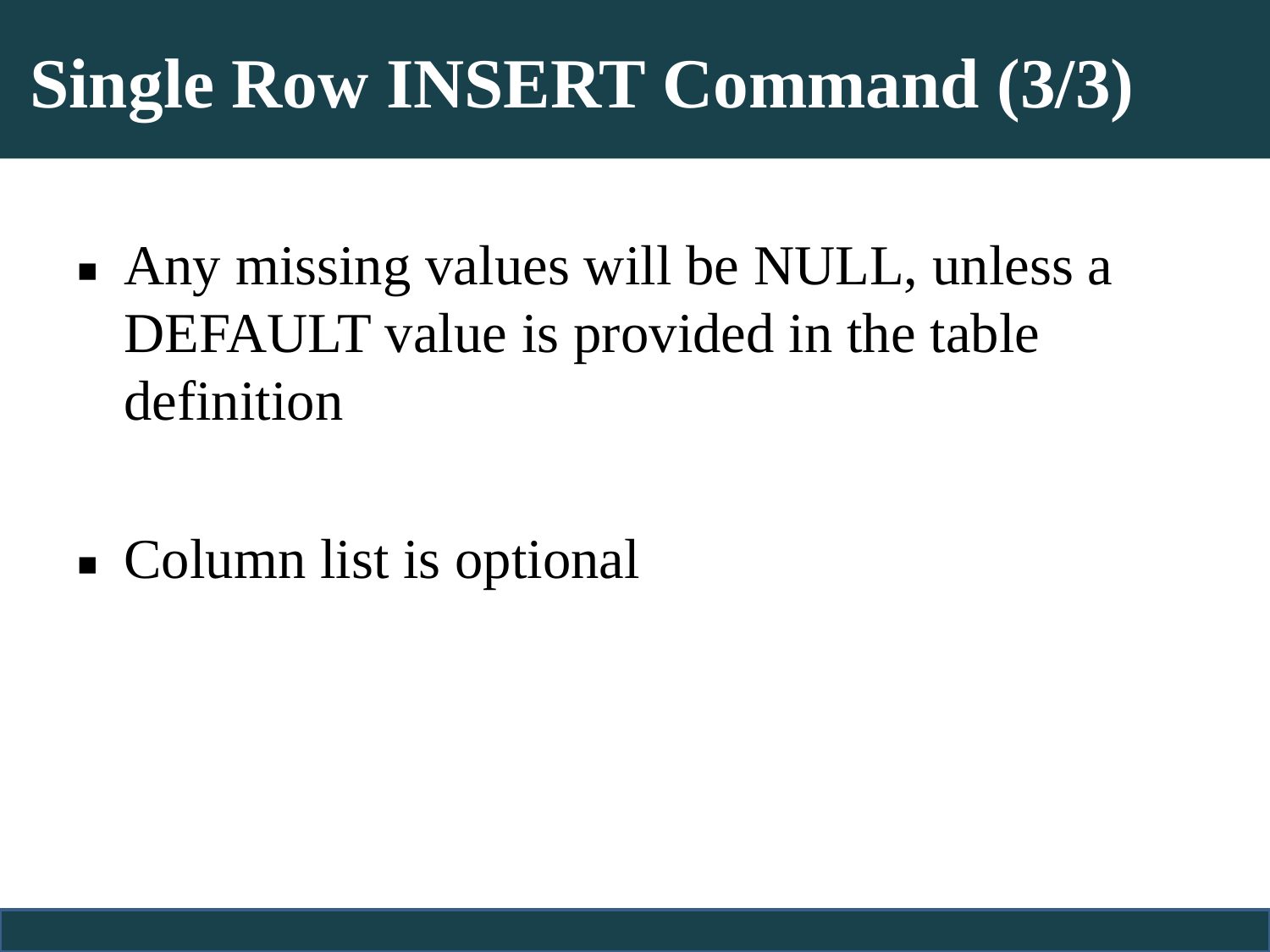

# Single Row INSERT Command (3/3)
Any missing values will be NULL, unless a DEFAULT value is provided in the table definition

Column list is optional